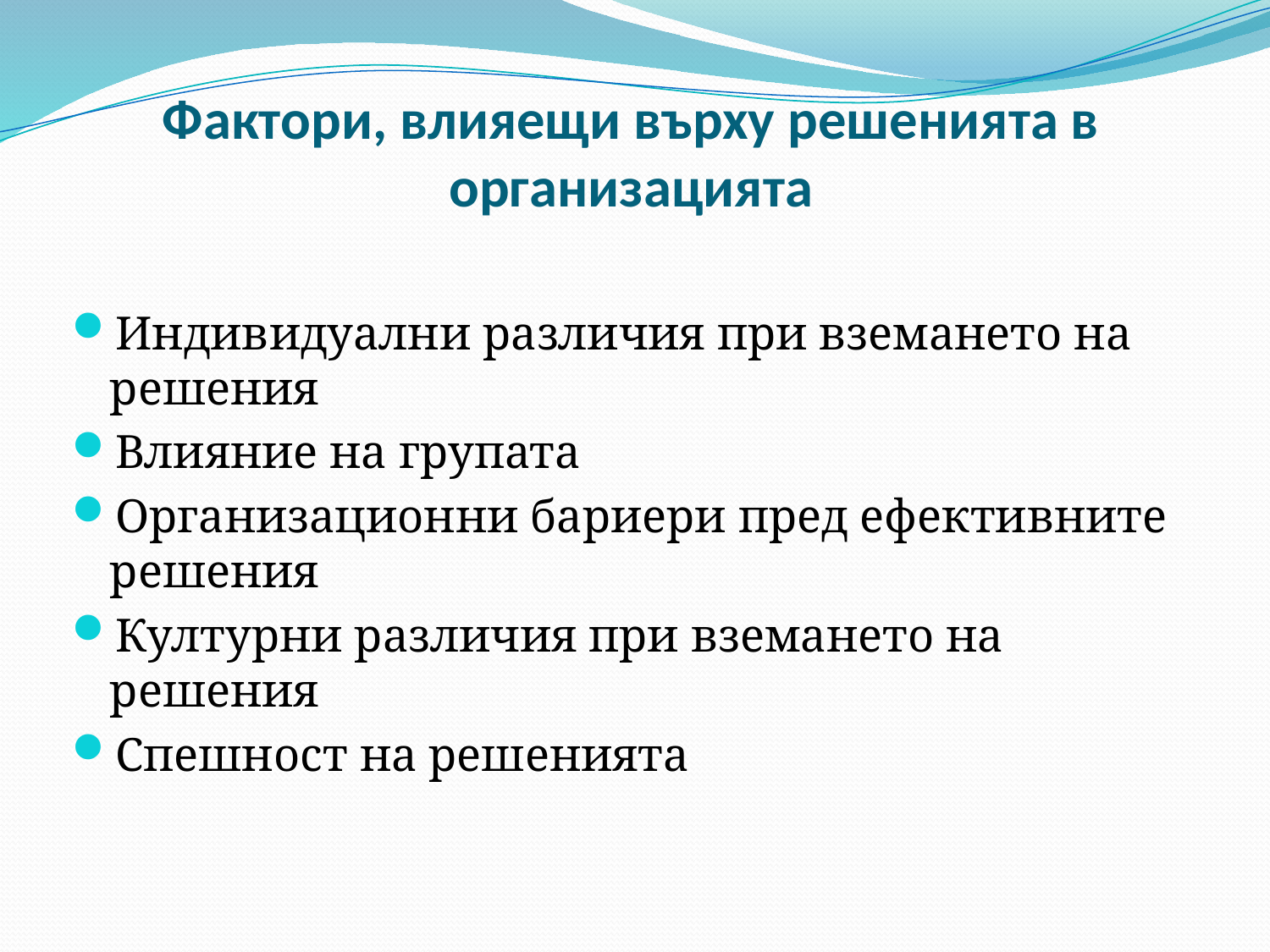

Фактори, влияещи върху решенията в организацията
Индивидуални различия при вземането на решения
Влияние на групата
Организационни бариери пред ефективните решения
Културни различия при вземането на решения
Спешност на решенията